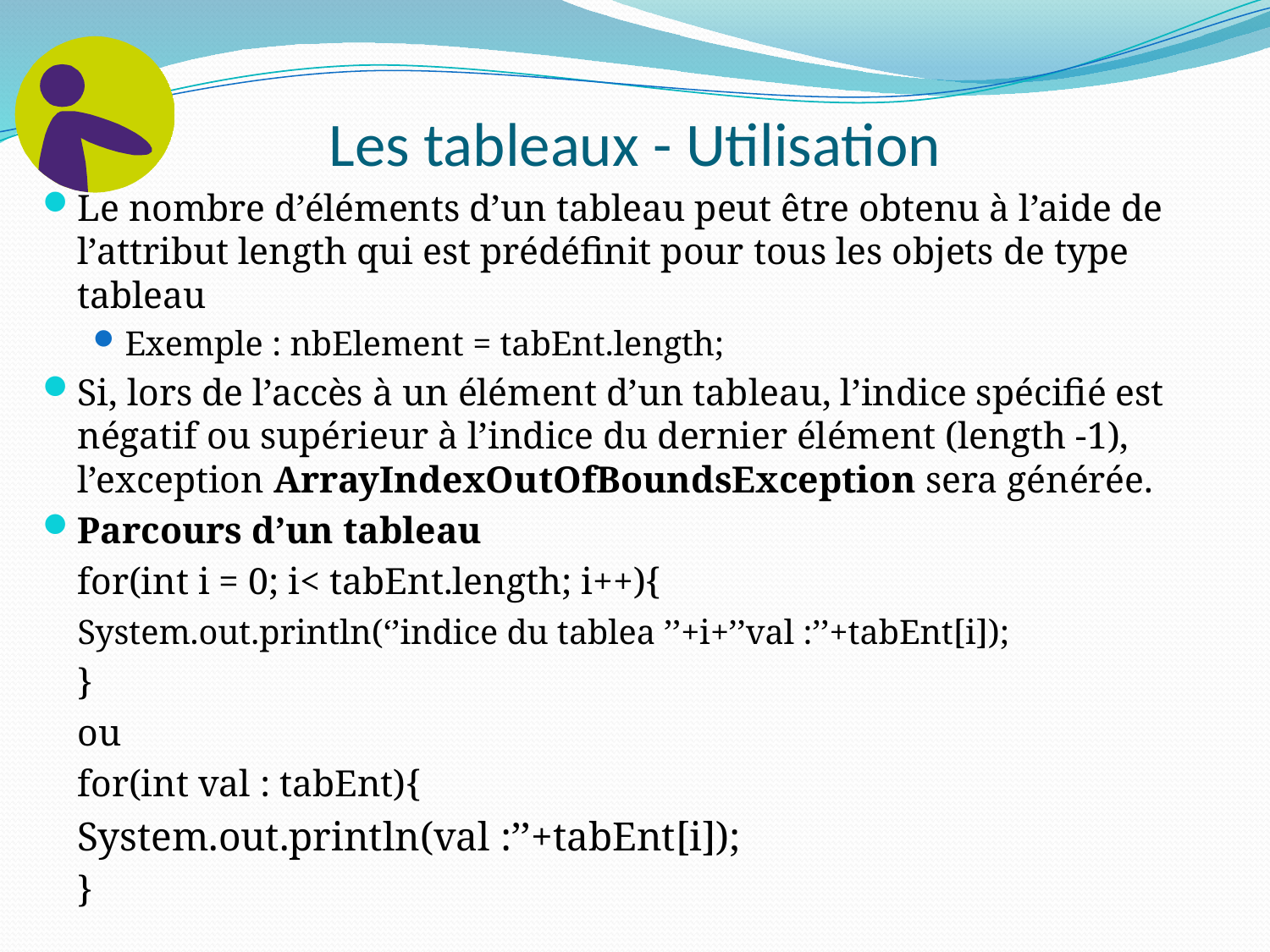

# Les tableaux - Utilisation
Le nombre d’éléments d’un tableau peut être obtenu à l’aide de l’attribut length qui est prédéfinit pour tous les objets de type tableau
Exemple : nbElement = tabEnt.length;
Si, lors de l’accès à un élément d’un tableau, l’indice spécifié est négatif ou supérieur à l’indice du dernier élément (length -1), l’exception ArrayIndexOutOfBoundsException sera générée.
Parcours d’un tableau
	for(int i = 0; i< tabEnt.length; i++){
	System.out.println(‘’indice du tablea ’’+i+’’val :’’+tabEnt[i]);
	}
	ou
	for(int val : tabEnt){
	System.out.println(val :’’+tabEnt[i]);
	}